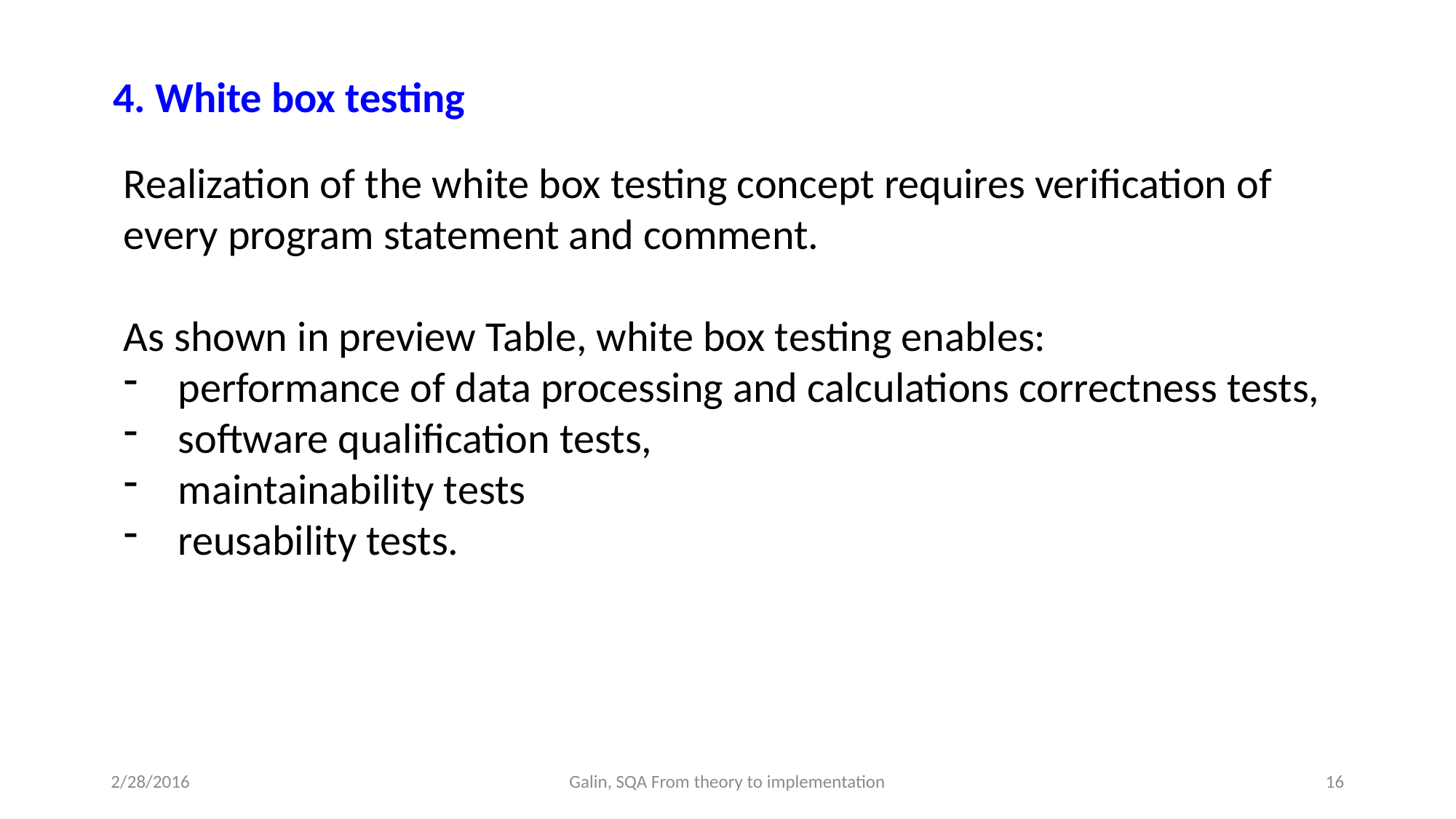

4. White box testing
Realization of the white box testing concept requires verification of every program statement and comment.

As shown in preview Table, white box testing enables:
performance of data processing and calculations correctness tests,
software qualification tests,
maintainability tests
reusability tests.
2/28/2016
Galin, SQA From theory to implementation
16